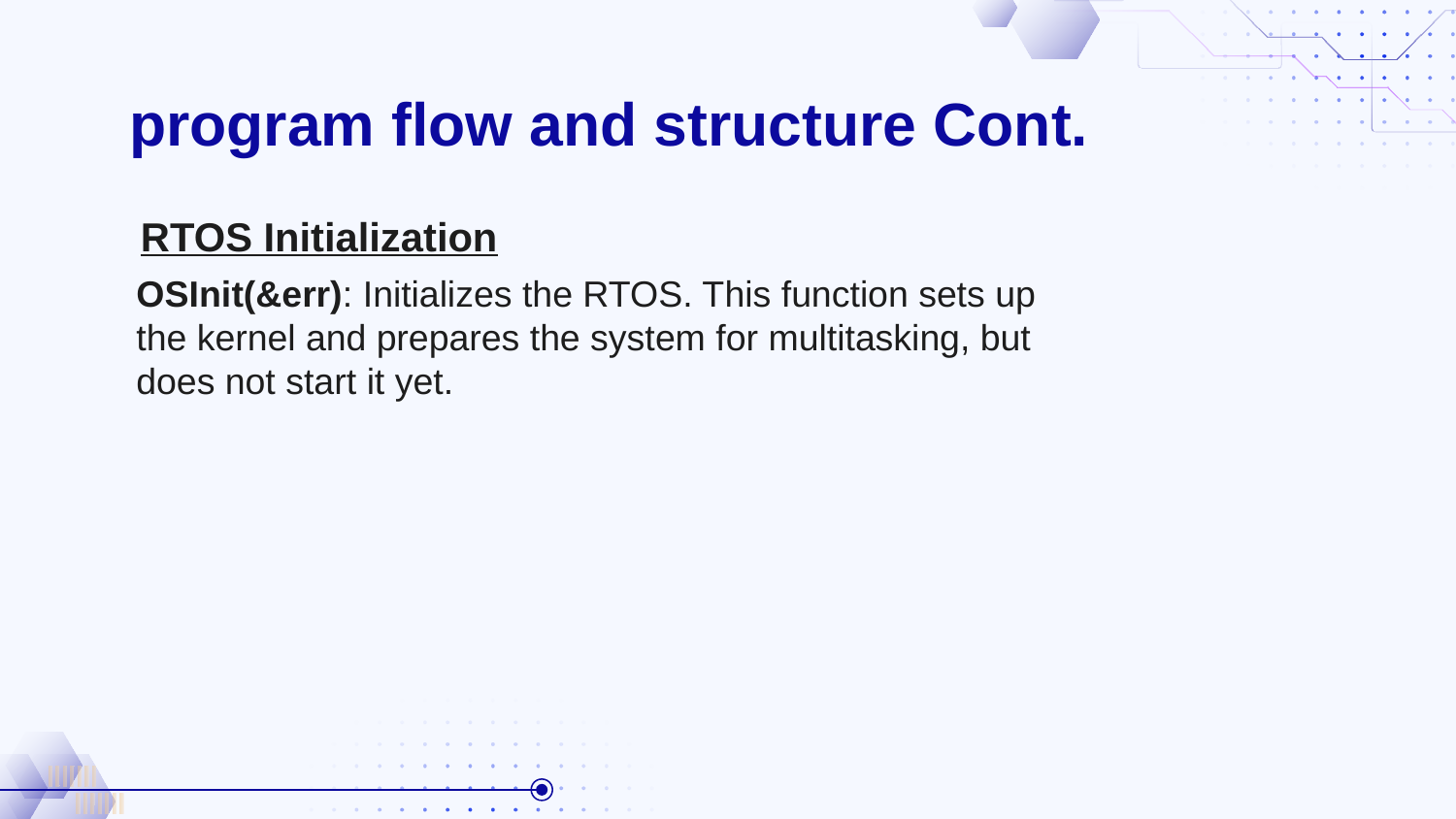

# program flow and structure Cont.
RTOS Initialization
OSInit(&err): Initializes the RTOS. This function sets up the kernel and prepares the system for multitasking, but does not start it yet.